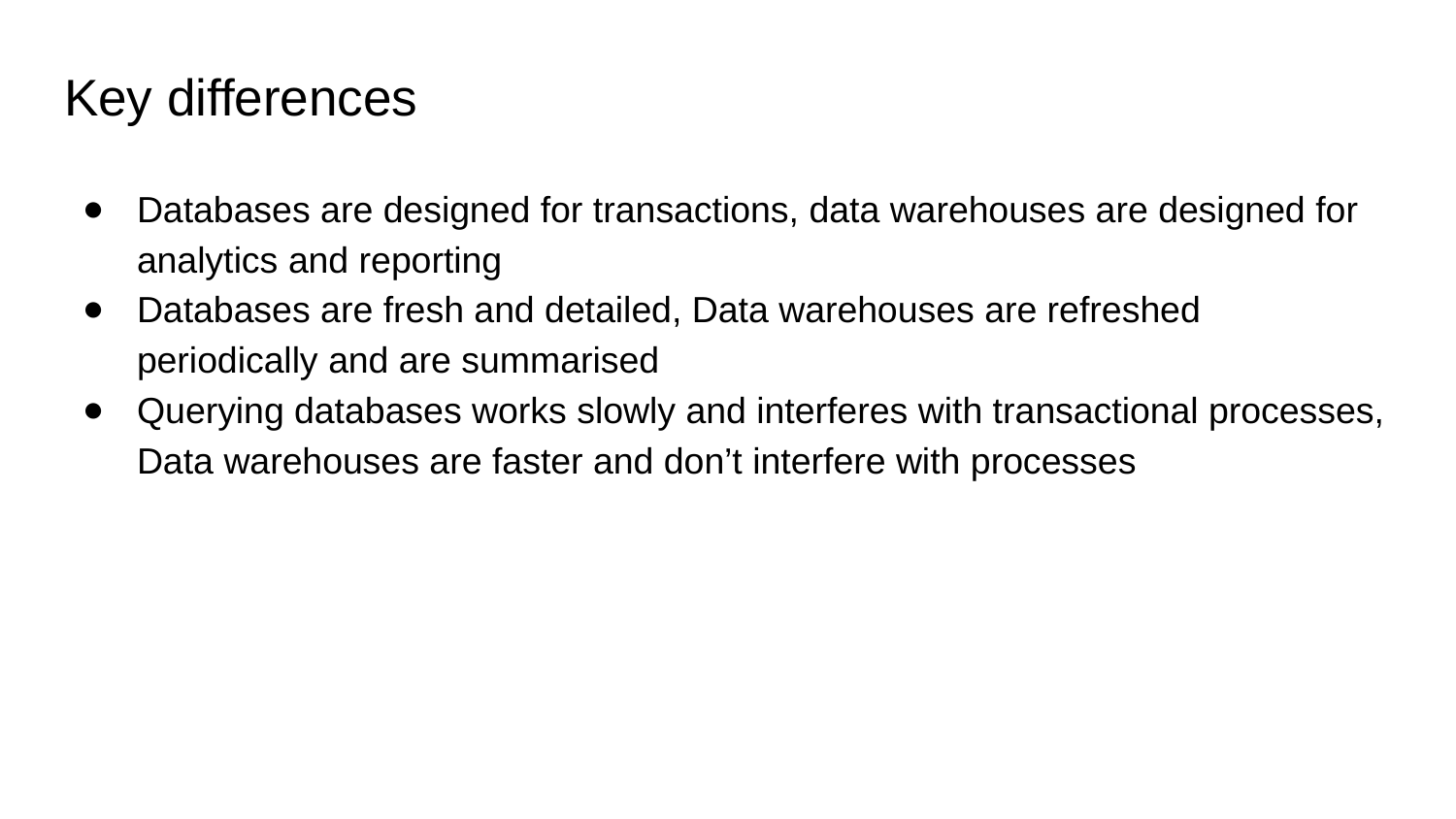

Key differences
Databases are designed for transactions, data warehouses are designed for analytics and reporting
Databases are fresh and detailed, Data warehouses are refreshed periodically and are summarised
Querying databases works slowly and interferes with transactional processes, Data warehouses are faster and don’t interfere with processes